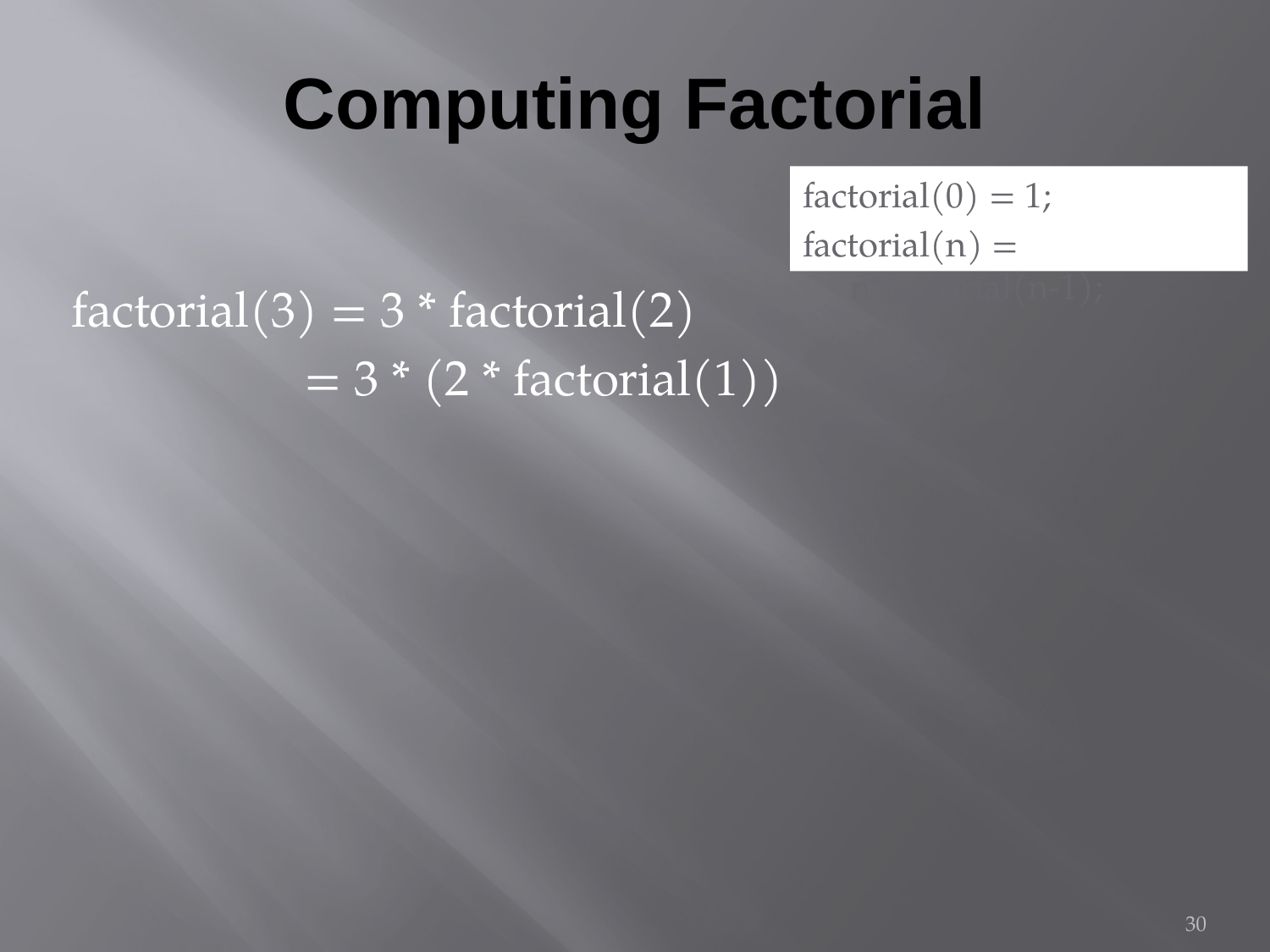

# Computing Factorial
factorial(0) = 1;
factorial(n) = n*factorial(n-1);
factorial(3) = 3 * factorial(2)
                   = 3 * (2 * factorial(1))

30